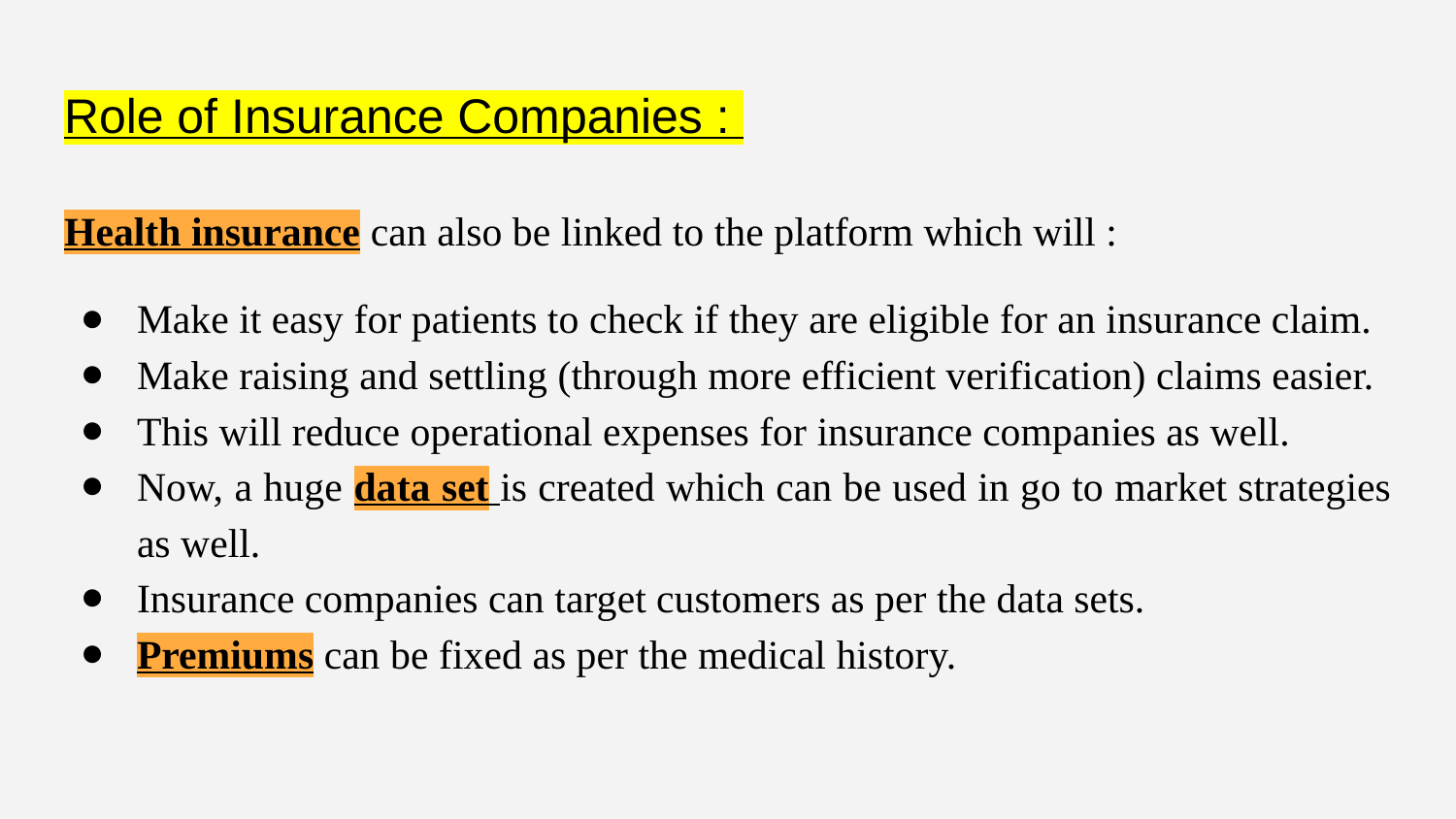

# Role of Insurance Companies :
Health insurance can also be linked to the platform which will :
Make it easy for patients to check if they are eligible for an insurance claim.
Make raising and settling (through more efficient verification) claims easier.
This will reduce operational expenses for insurance companies as well.
Now, a huge data set is created which can be used in go to market strategies as well.
Insurance companies can target customers as per the data sets.
Premiums can be fixed as per the medical history.